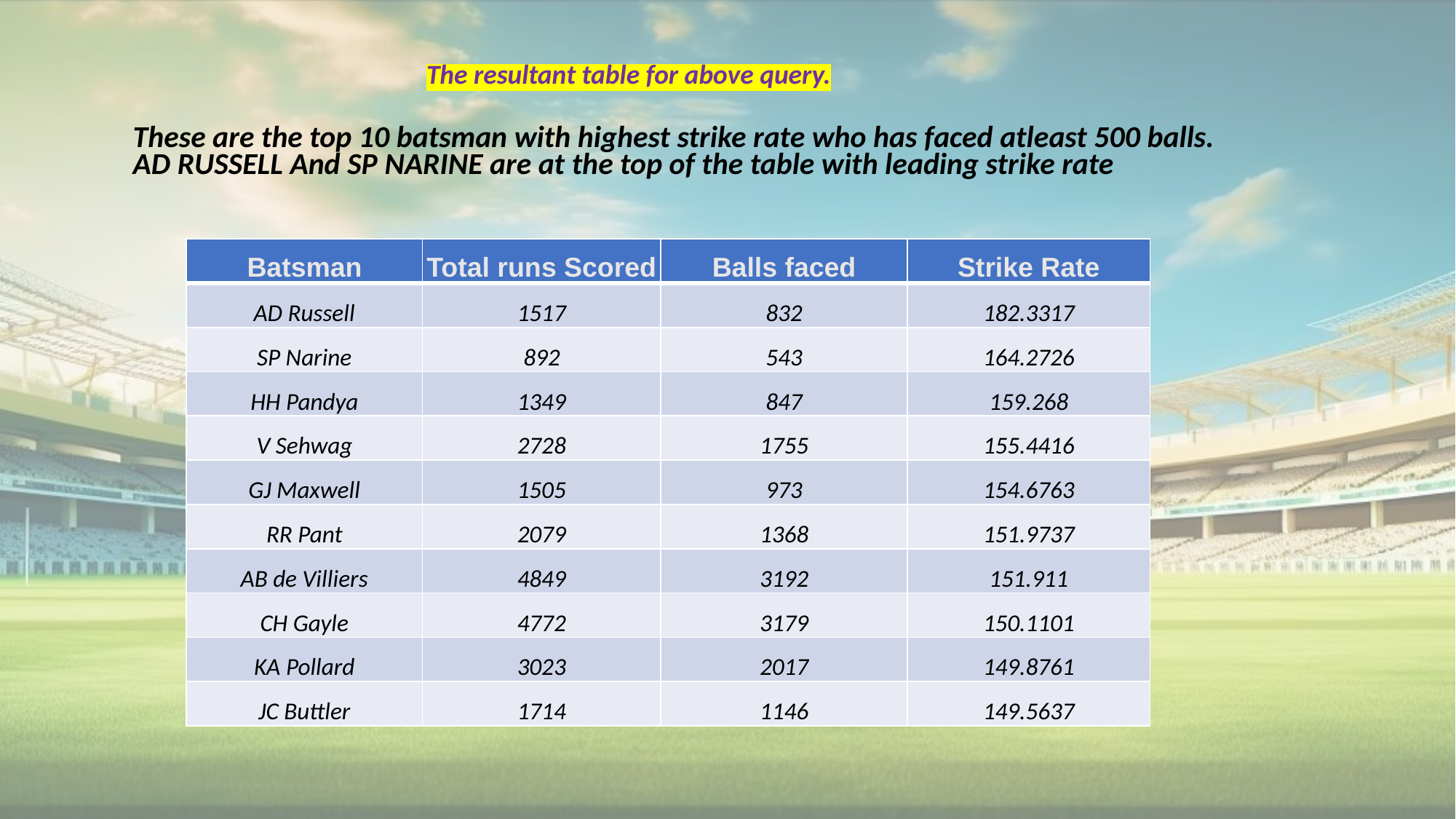

The resultant table for above query.
# These are the top 10 batsman with highest strike rate who has faced atleast 500 balls. AD RUSSELL And SP NARINE are at the top of the table with leading strike rate
| Batsman | Total runs Scored | Balls faced | Strike Rate |
| --- | --- | --- | --- |
| AD Russell | 1517 | 832 | 182.3317 |
| SP Narine | 892 | 543 | 164.2726 |
| HH Pandya | 1349 | 847 | 159.268 |
| V Sehwag | 2728 | 1755 | 155.4416 |
| GJ Maxwell | 1505 | 973 | 154.6763 |
| RR Pant | 2079 | 1368 | 151.9737 |
| AB de Villiers | 4849 | 3192 | 151.911 |
| CH Gayle | 4772 | 3179 | 150.1101 |
| KA Pollard | 3023 | 2017 | 149.8761 |
| JC Buttler | 1714 | 1146 | 149.5637 |